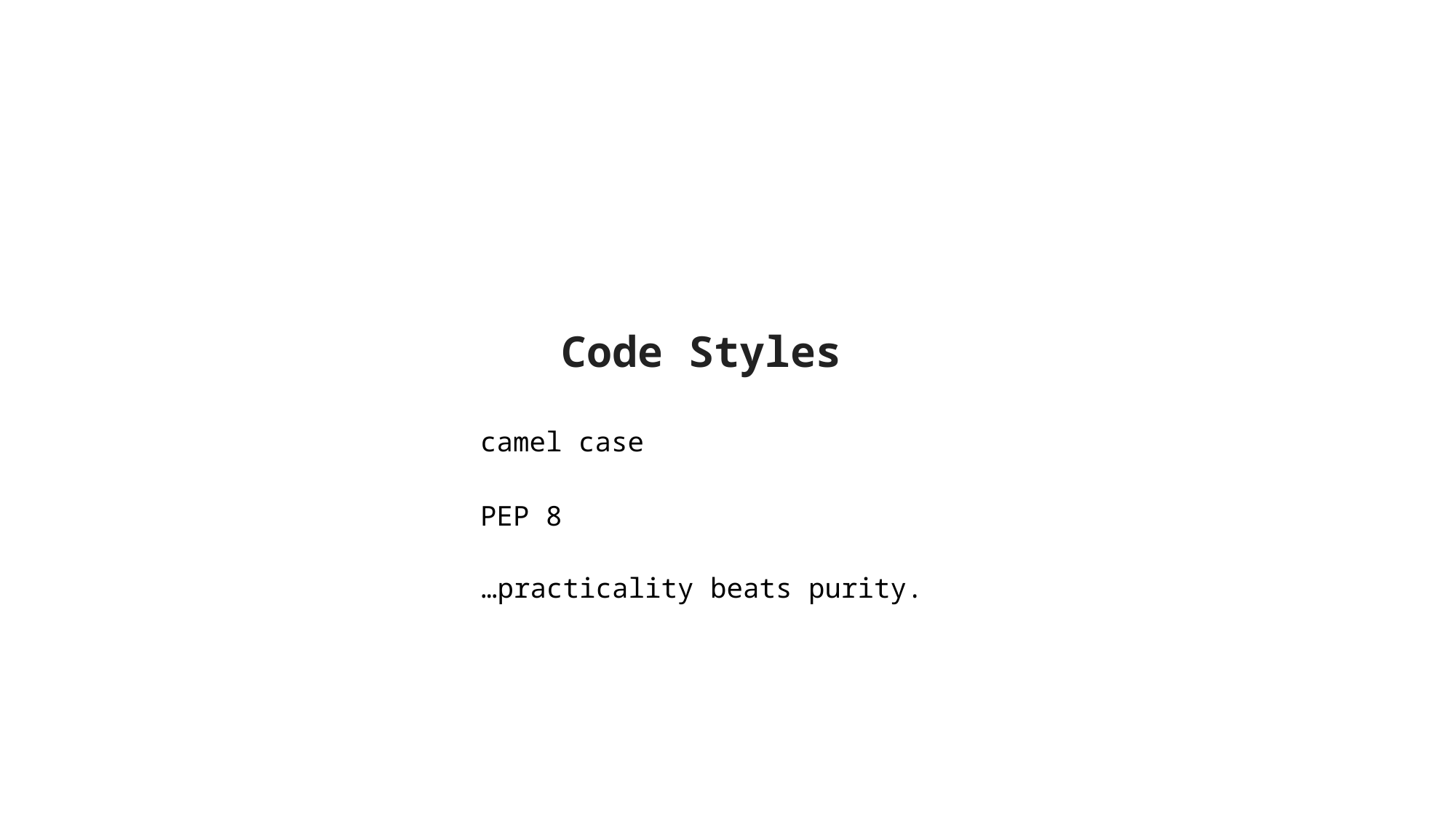

Code Styles

camel case
PEP 8
…practicality beats purity.